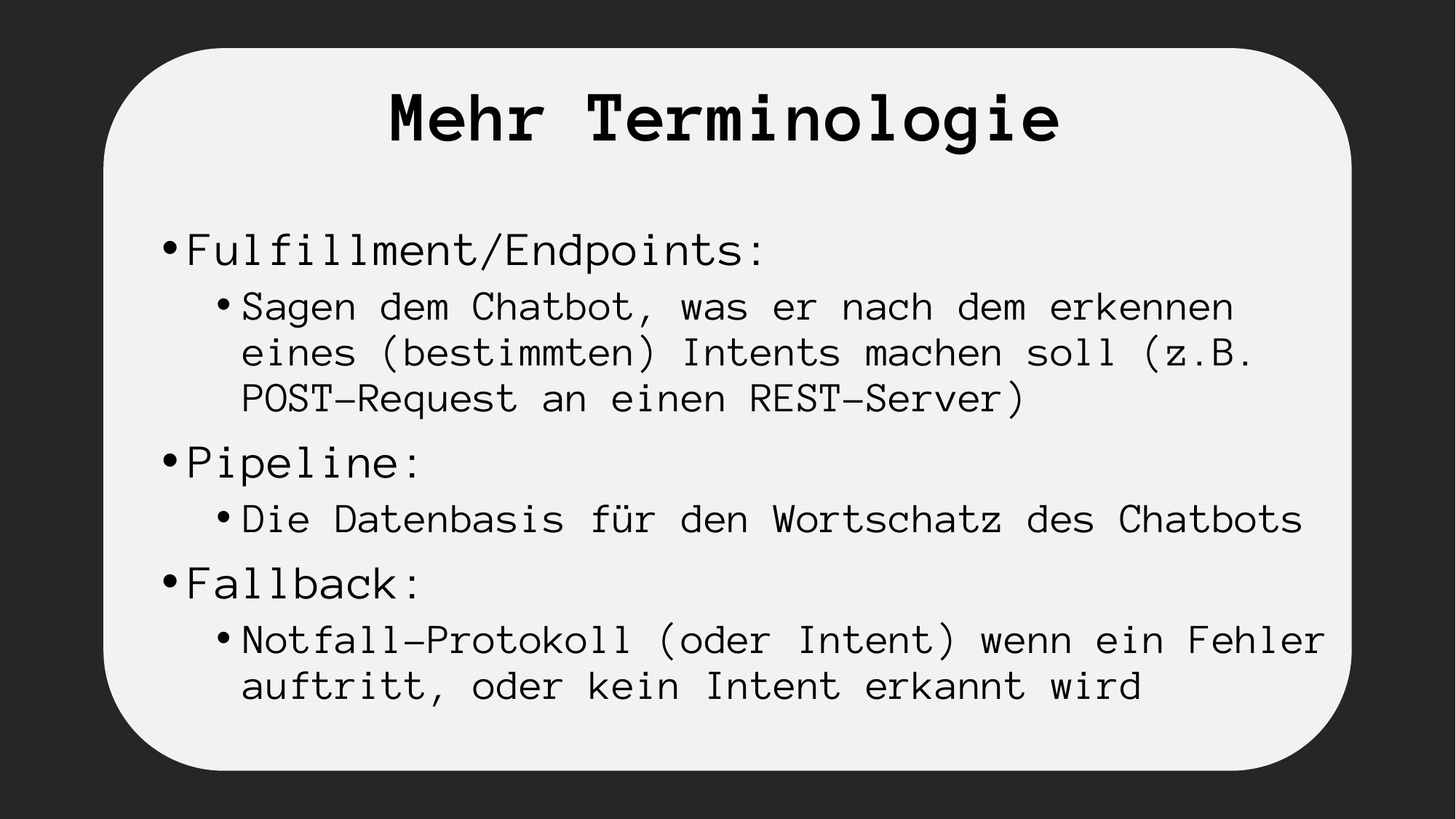

# Mehr Terminologie
Fulfillment/Endpoints:
Sagen dem Chatbot, was er nach dem erkennen eines (bestimmten) Intents machen soll (z.B. POST-Request an einen REST-Server)
Pipeline:
Die Datenbasis für den Wortschatz des Chatbots
Fallback:
Notfall-Protokoll (oder Intent) wenn ein Fehler auftritt, oder kein Intent erkannt wird